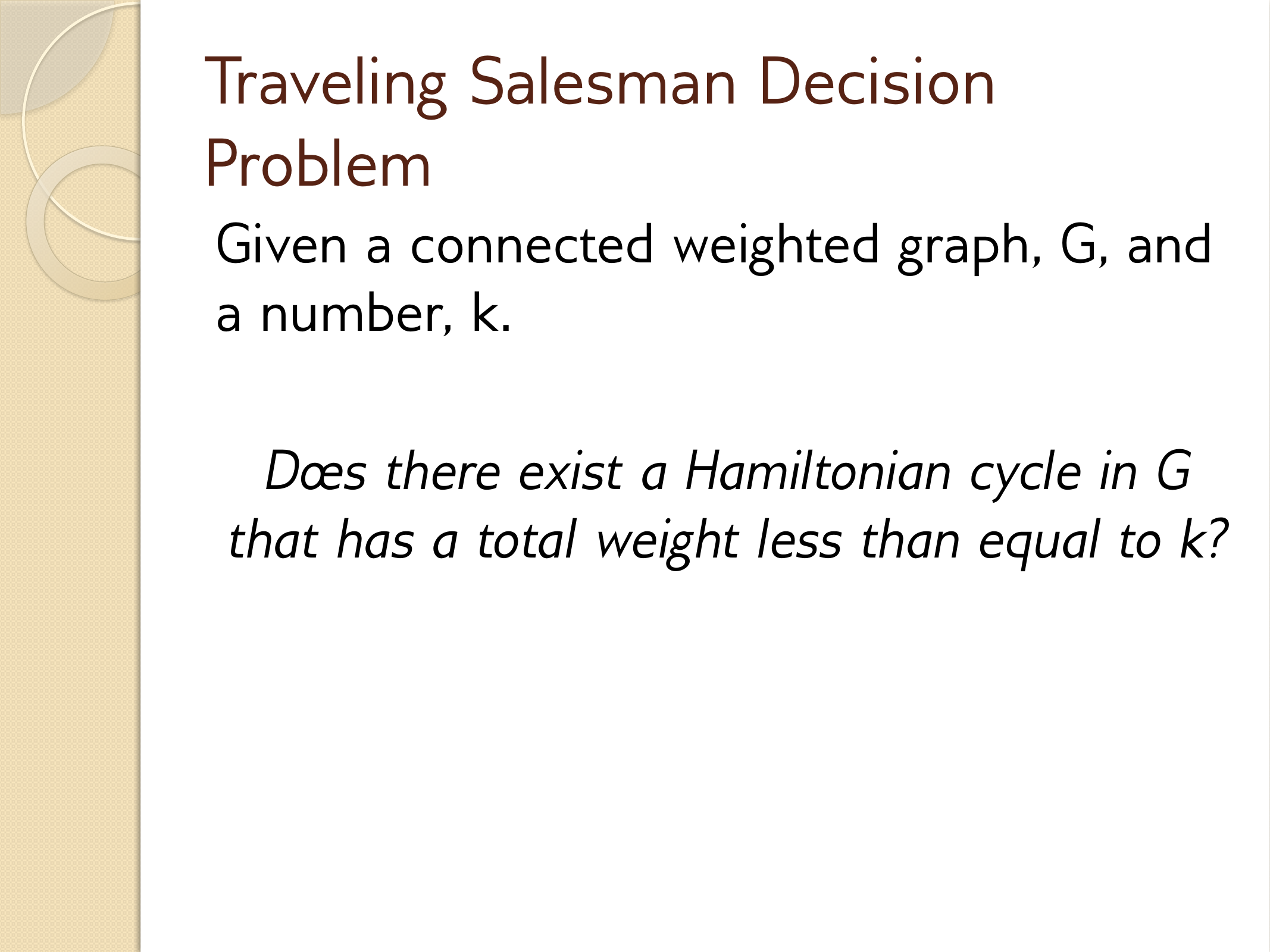

# Traveling Salesman Decision Problem
Given a connected weighted graph, G, and a number, k.

Does there exist a Hamiltonian cycle in G that has a total weight less than equal to k?